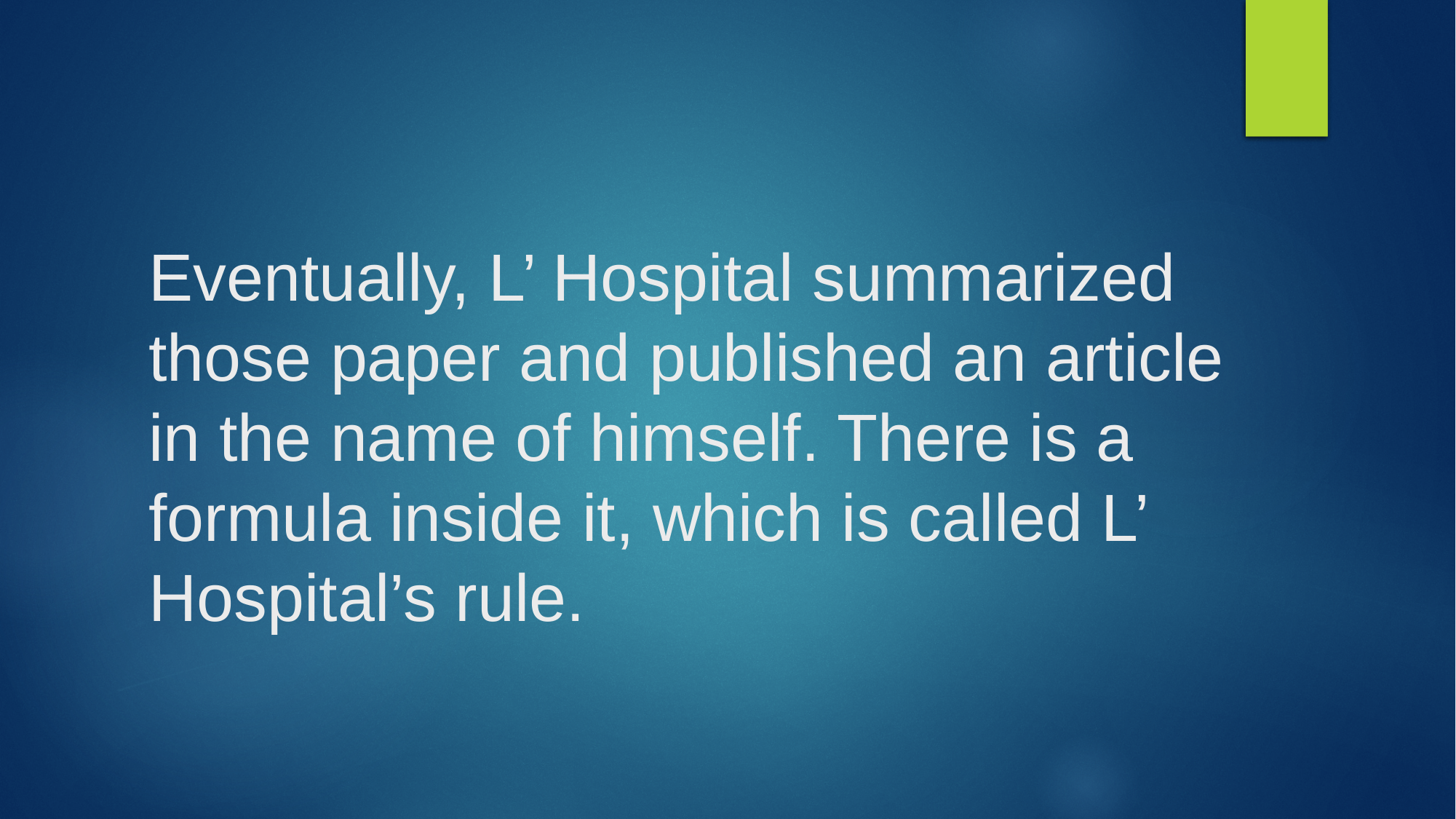

# Eventually, L’ Hospital summarized those paper and published an article in the name of himself. There is a formula inside it, which is called L’ Hospital’s rule.